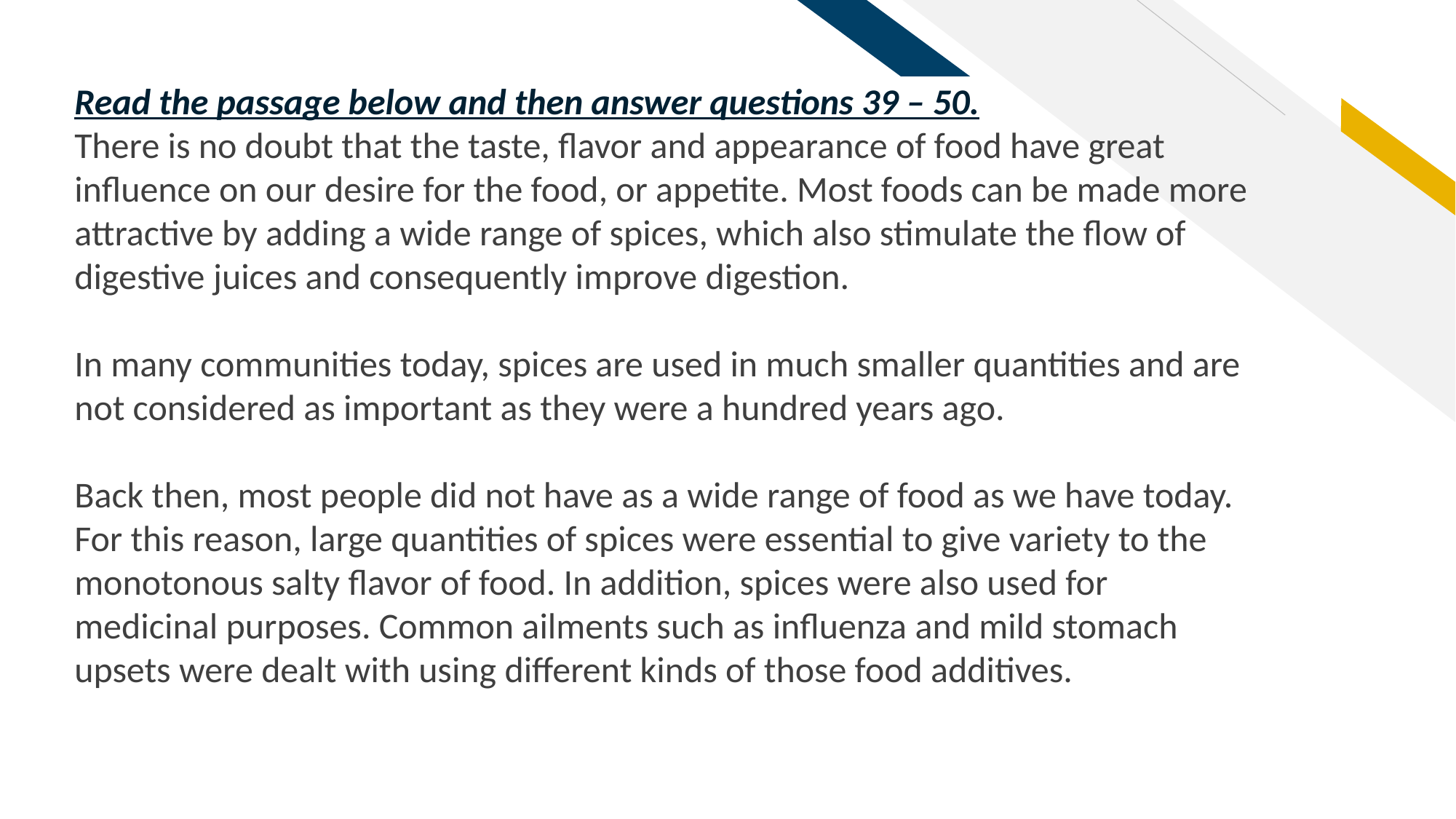

Read the passage below and then answer questions 39 – 50.
There is no doubt that the taste, flavor and appearance of food have great influence on our desire for the food, or appetite. Most foods can be made more attractive by adding a wide range of spices, which also stimulate the flow of digestive juices and consequently improve digestion.

In many communities today, spices are used in much smaller quantities and are not considered as important as they were a hundred years ago.

Back then, most people did not have as a wide range of food as we have today. For this reason, large quantities of spices were essential to give variety to the monotonous salty flavor of food. In addition, spices were also used for medicinal purposes. Common ailments such as influenza and mild stomach upsets were dealt with using different kinds of those food additives.